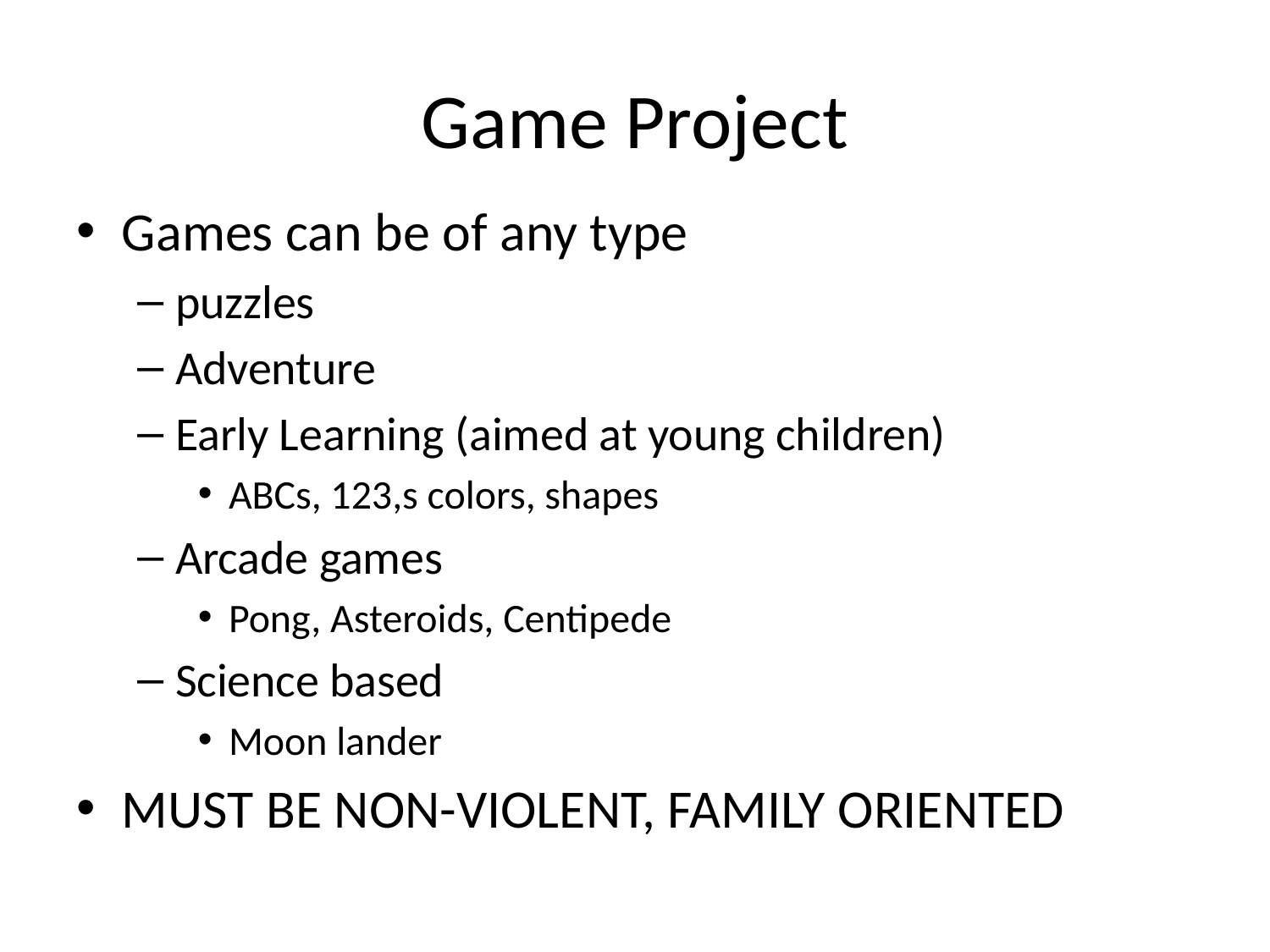

# Game Project
Games can be of any type
puzzles
Adventure
Early Learning (aimed at young children)
ABCs, 123,s colors, shapes
Arcade games
Pong, Asteroids, Centipede
Science based
Moon lander
MUST BE NON-VIOLENT, FAMILY ORIENTED